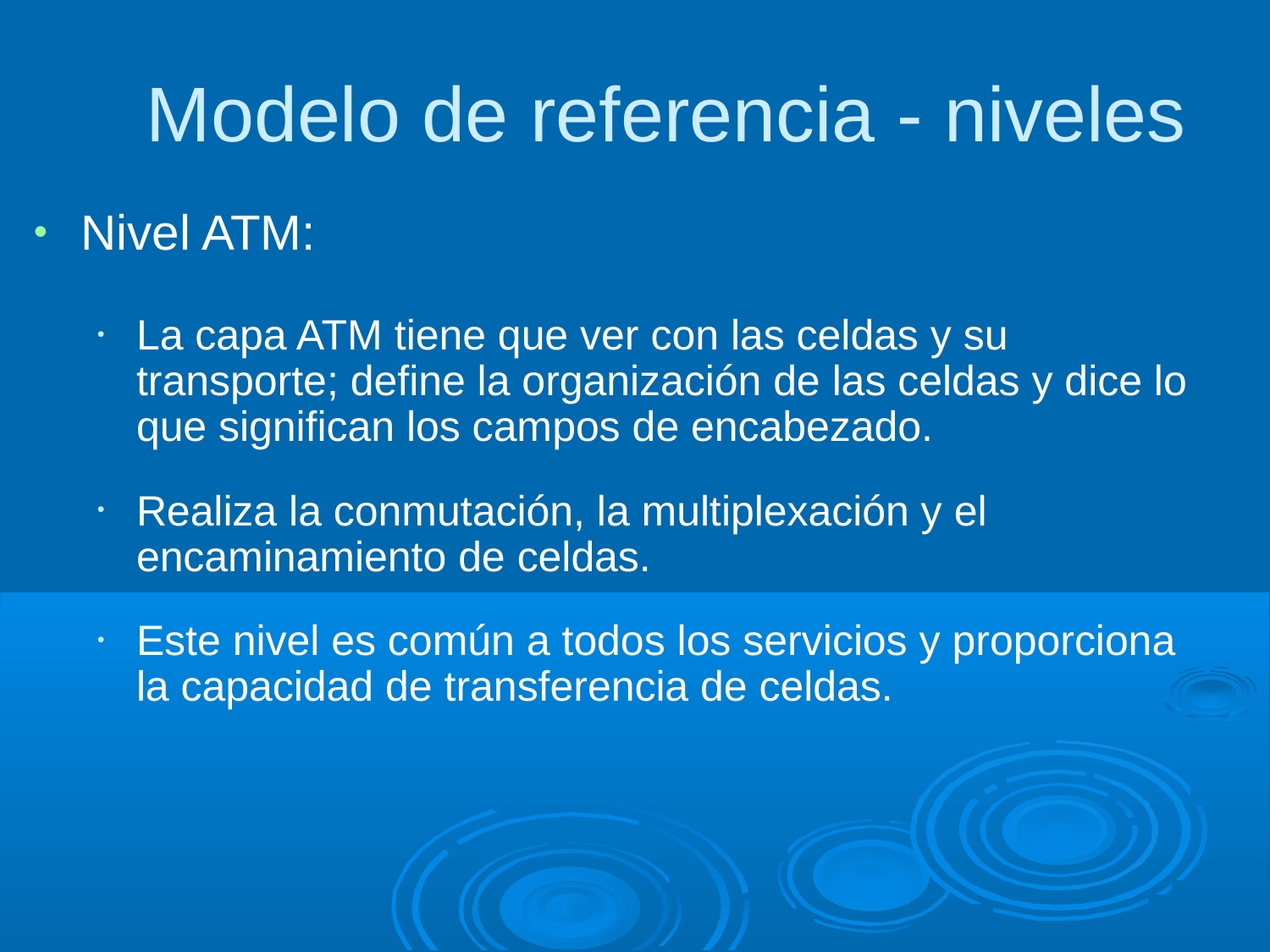

Modelo de referencia - niveles
Nivel ATM:

La capa ATM tiene que ver con las celdas y su transporte; define la organización de las celdas y dice lo que significan los campos de encabezado.

Realiza la conmutación, la multiplexación y el encaminamiento de celdas.

Este nivel es común a todos los servicios y proporciona la capacidad de transferencia de celdas.